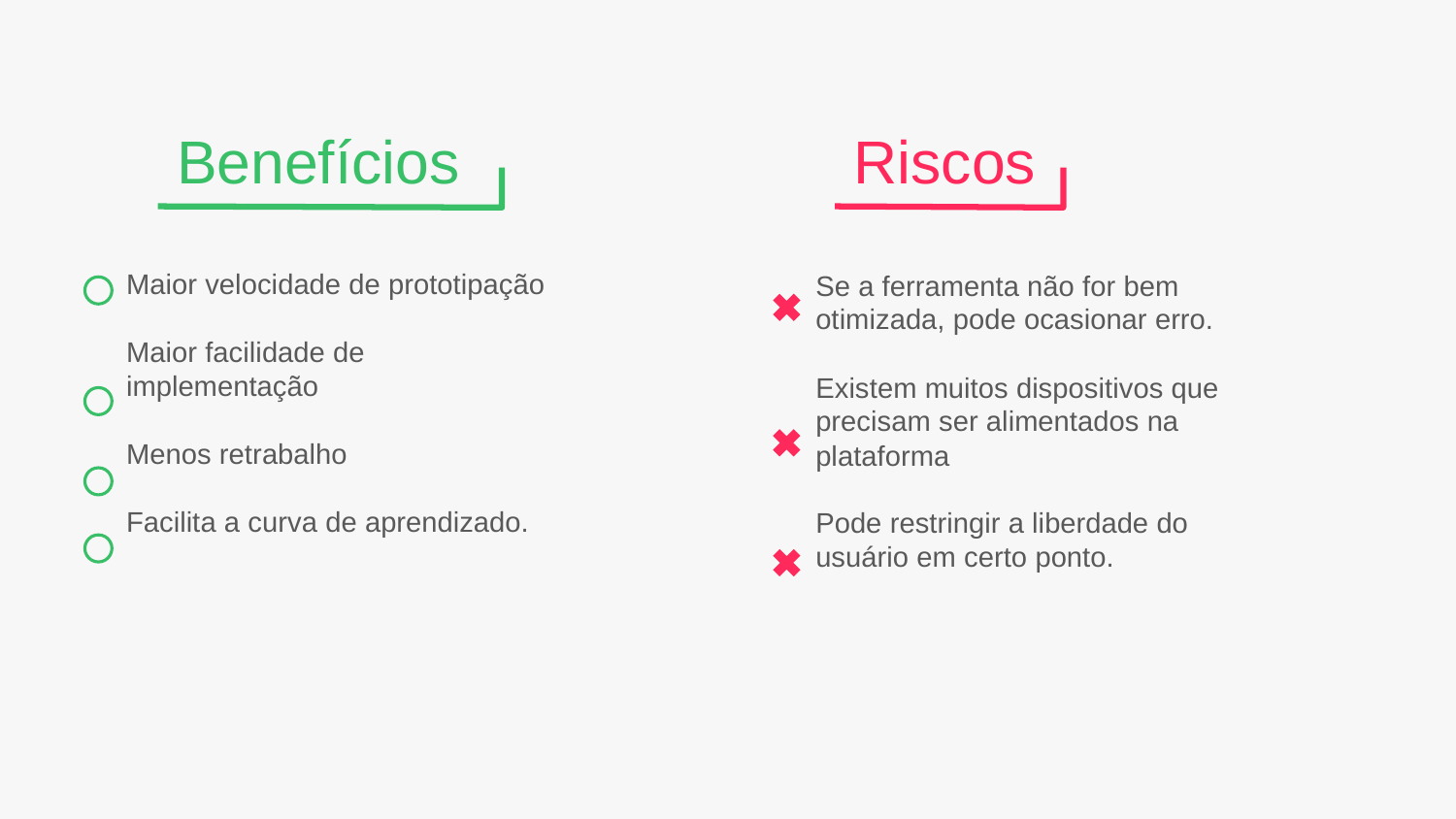

Benefícios
Riscos

Maior velocidade de prototipação

Maior facilidade de implementação

Menos retrabalho

Facilita a curva de aprendizado.
Se a ferramenta não for bem otimizada, pode ocasionar erro.

Existem muitos dispositivos que precisam ser alimentados na plataforma

Pode restringir a liberdade do usuário em certo ponto.